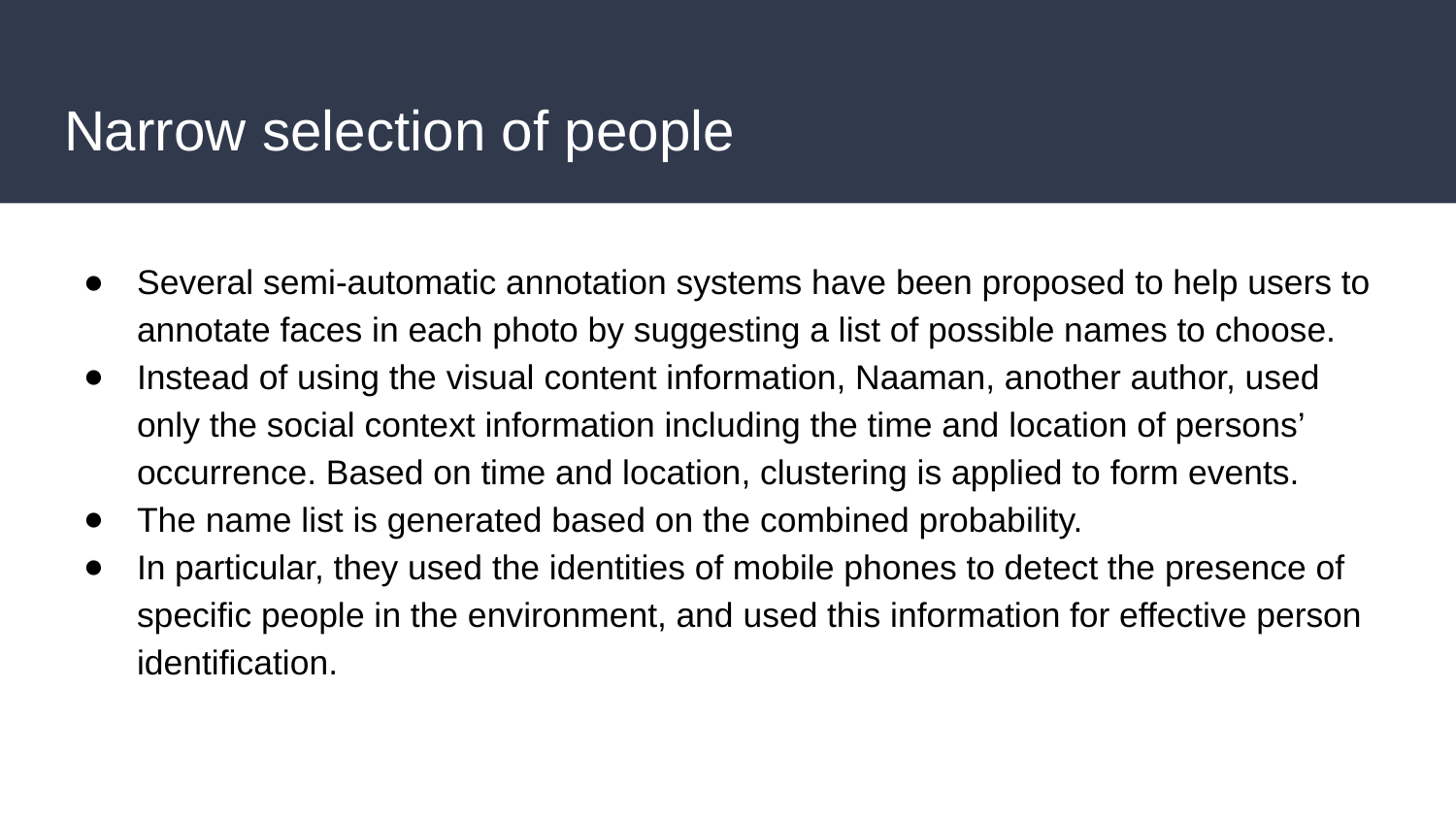

# Narrow selection of people
Several semi-automatic annotation systems have been proposed to help users to annotate faces in each photo by suggesting a list of possible names to choose.
Instead of using the visual content information, Naaman, another author, used only the social context information including the time and location of persons’ occurrence. Based on time and location, clustering is applied to form events.
The name list is generated based on the combined probability.
In particular, they used the identities of mobile phones to detect the presence of specific people in the environment, and used this information for effective person identification.